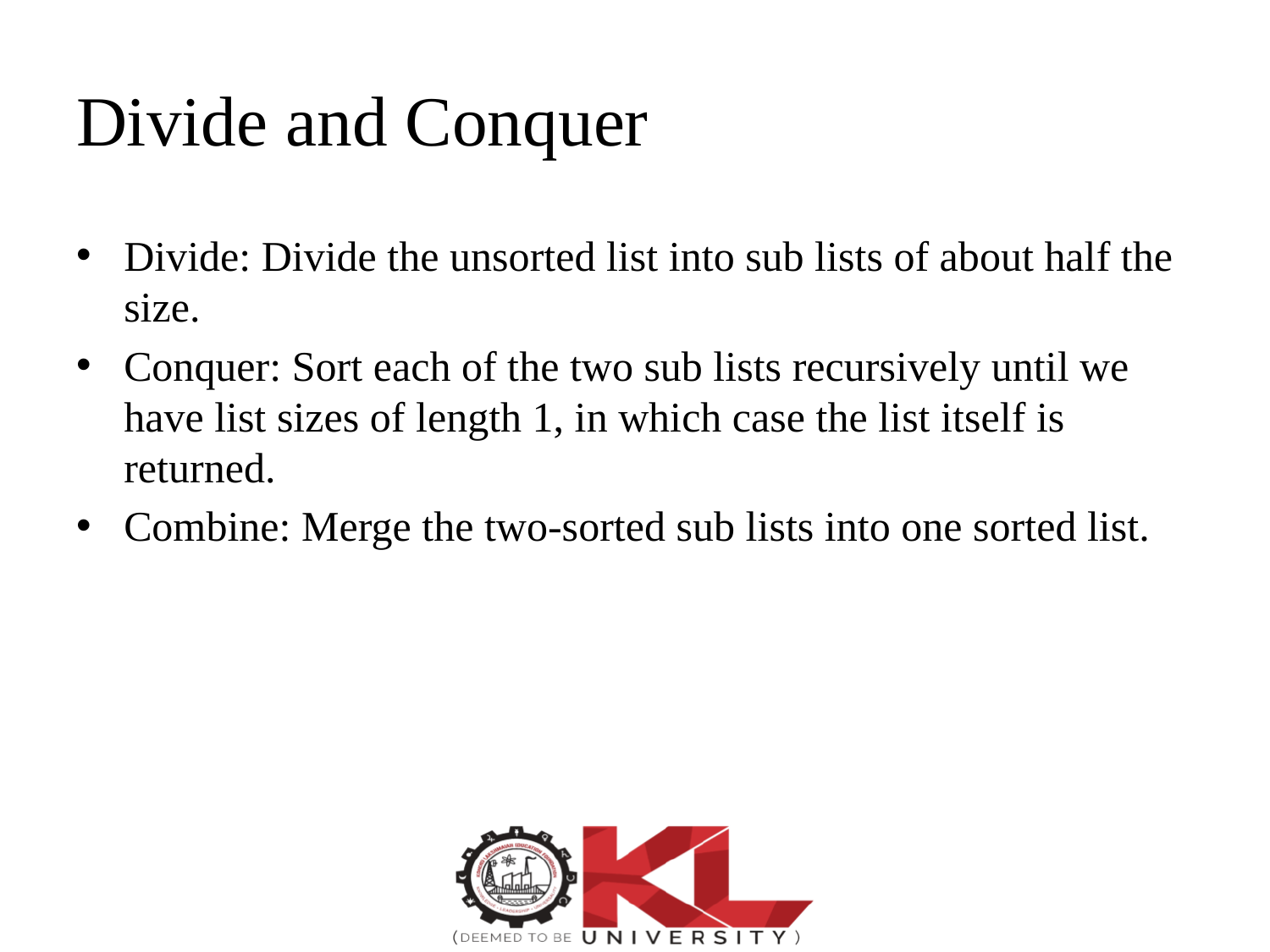

# Divide and Conquer
Divide: Divide the unsorted list into sub lists of about half the size.
Conquer: Sort each of the two sub lists recursively until we have list sizes of length 1, in which case the list itself is returned.
Combine: Merge the two-sorted sub lists into one sorted list.